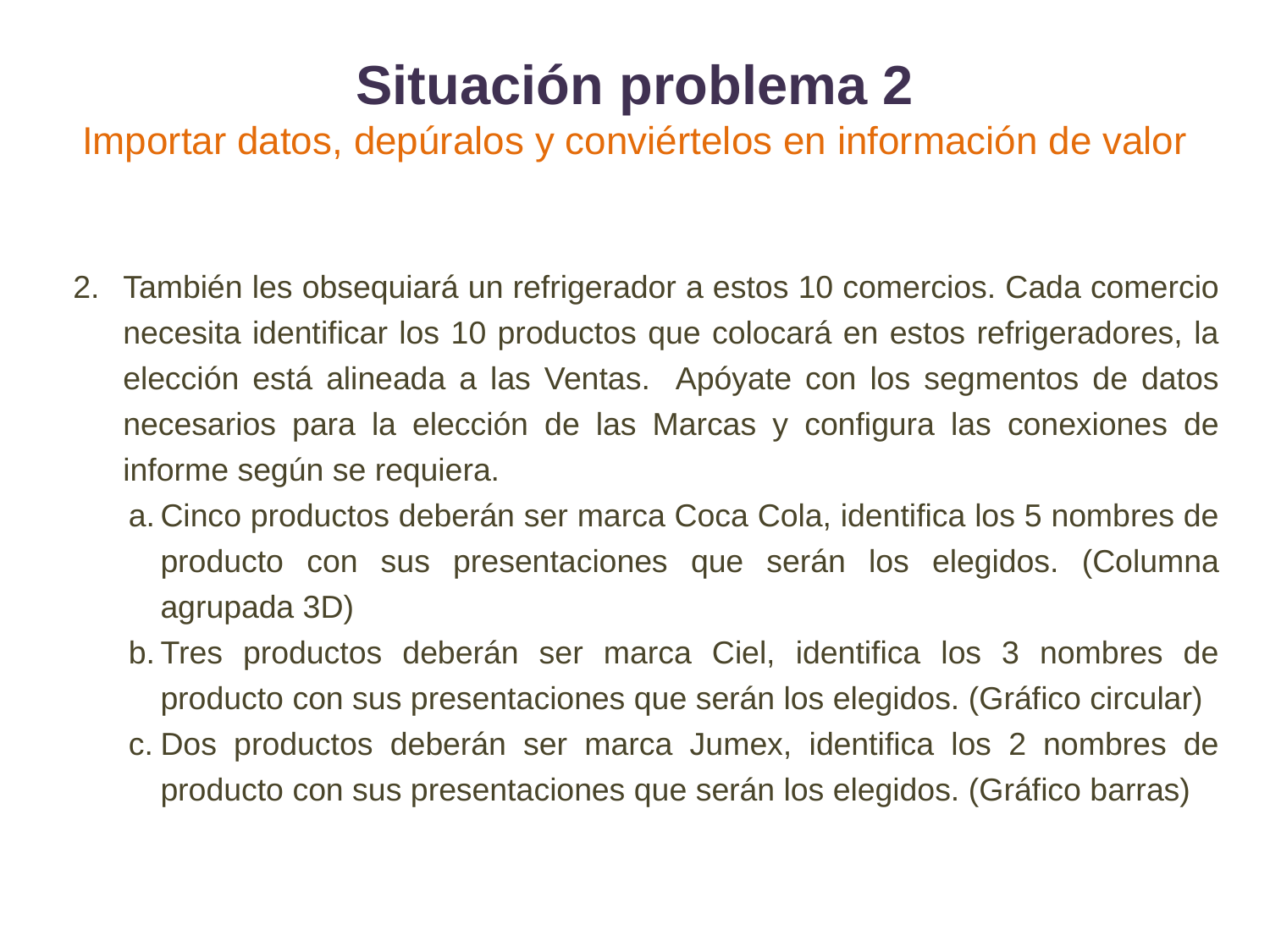

# Situación problema 2 Importar datos, depúralos y conviértelos en información de valor
También les obsequiará un refrigerador a estos 10 comercios. Cada comercio necesita identificar los 10 productos que colocará en estos refrigeradores, la elección está alineada a las Ventas.  Apóyate con los segmentos de datos necesarios para la elección de las Marcas y configura las conexiones de informe según se requiera.
Cinco productos deberán ser marca Coca Cola, identifica los 5 nombres de producto con sus presentaciones que serán los elegidos. (Columna agrupada 3D)
Tres productos deberán ser marca Ciel, identifica los 3 nombres de producto con sus presentaciones que serán los elegidos. (Gráfico circular)
Dos productos deberán ser marca Jumex, identifica los 2 nombres de producto con sus presentaciones que serán los elegidos. (Gráfico barras)